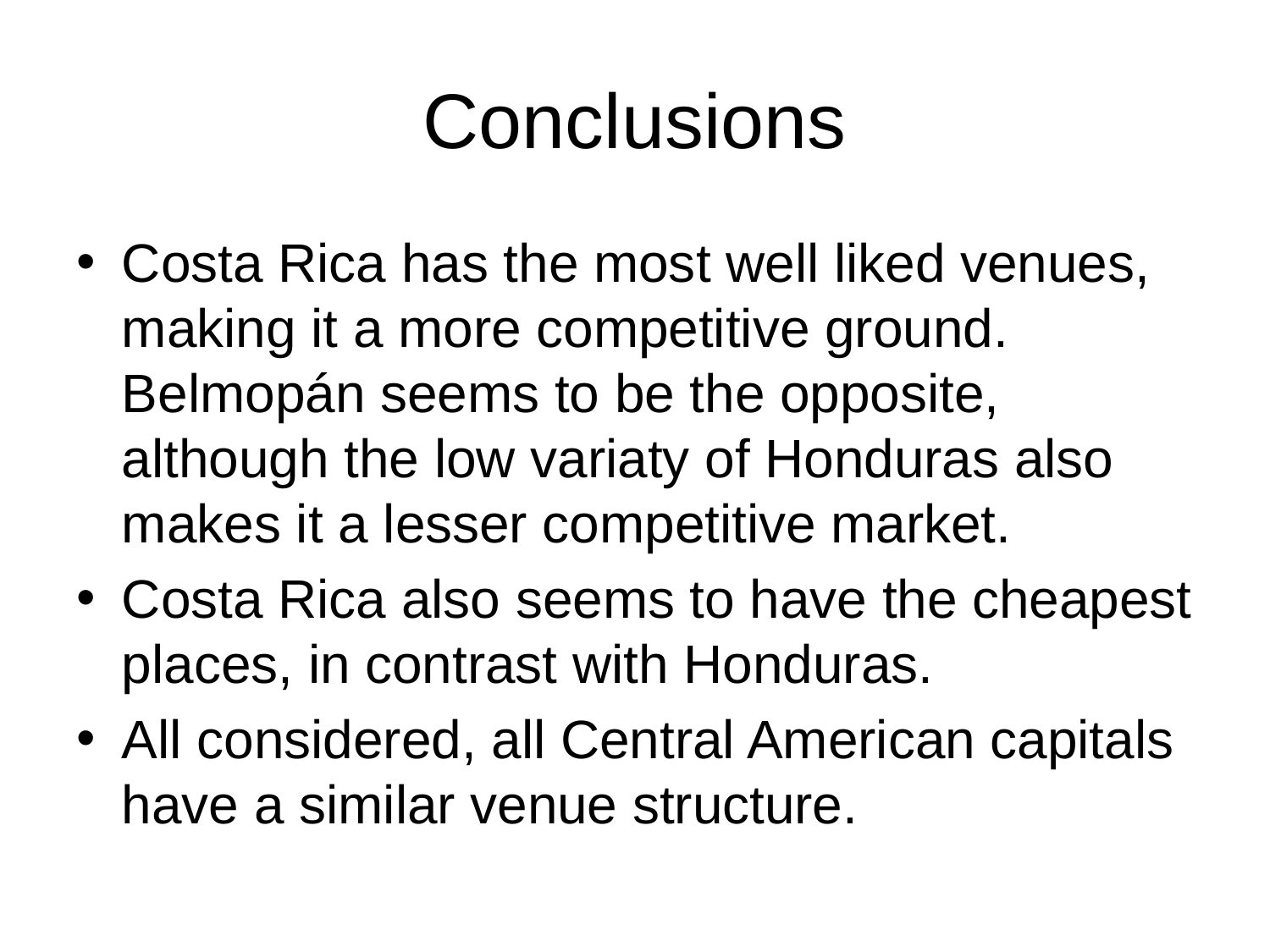

# Conclusions
Costa Rica has the most well liked venues, making it a more competitive ground. Belmopán seems to be the opposite, although the low variaty of Honduras also makes it a lesser competitive market.
Costa Rica also seems to have the cheapest places, in contrast with Honduras.
All considered, all Central American capitals have a similar venue structure.